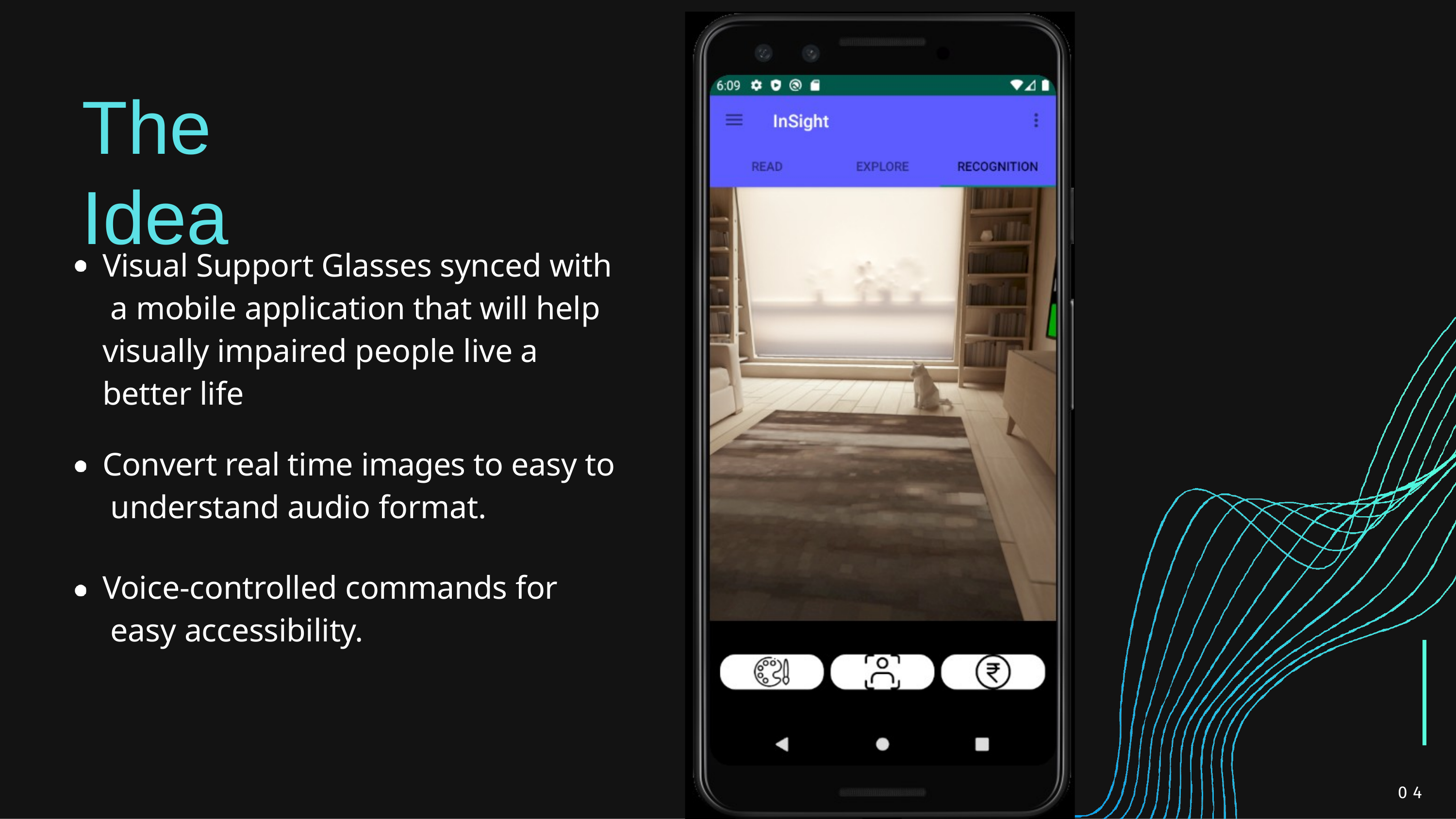

# The Idea
Visual Support Glasses synced with  a mobile application that will help  visually impaired people live a  better life
Convert real time images to easy to  understand audio format.
Voice-controlled commands for  easy accessibility.

04